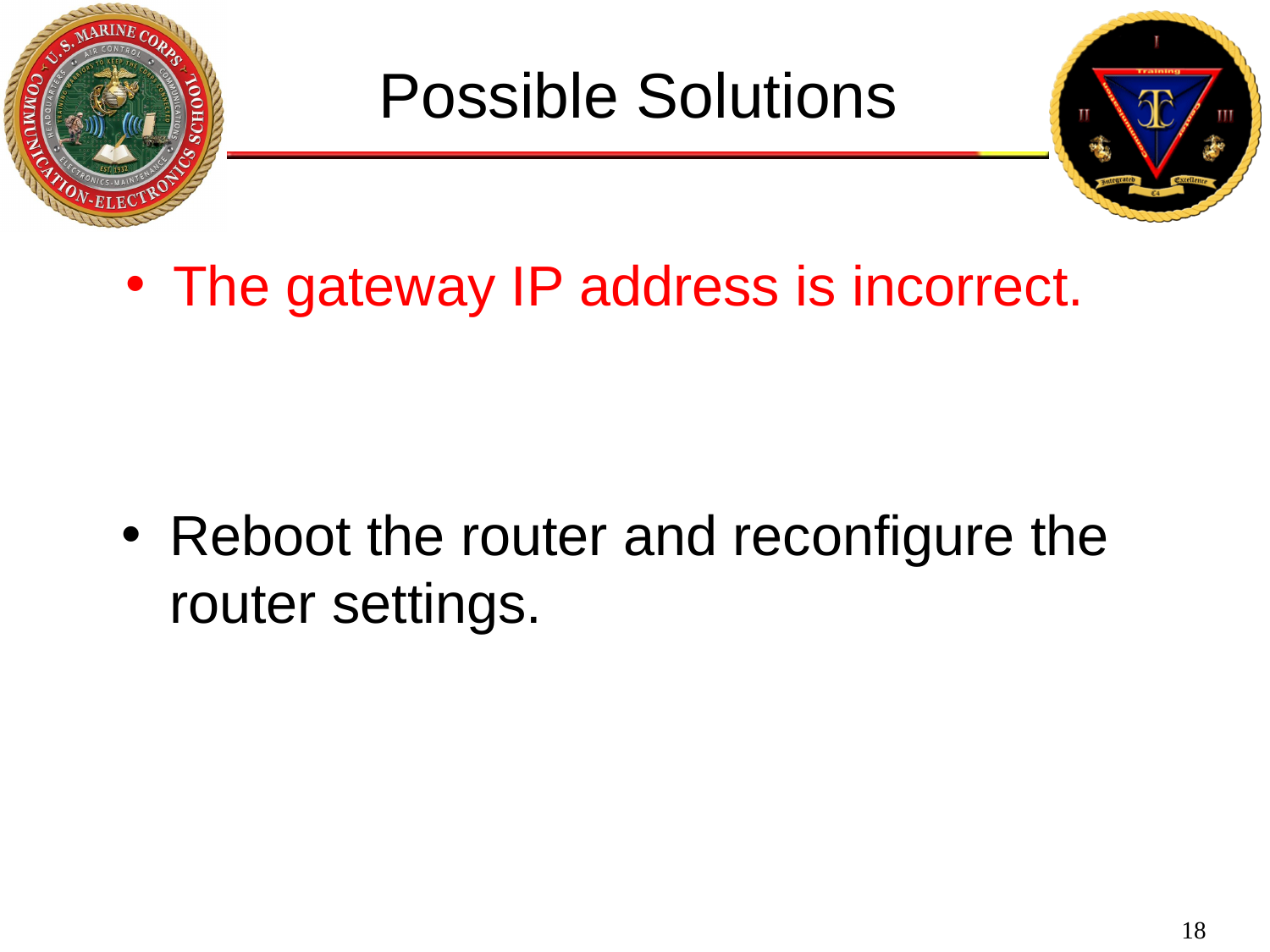

Possible Solutions
The gateway IP address is incorrect.

Reboot the router and reconfigure the router settings.